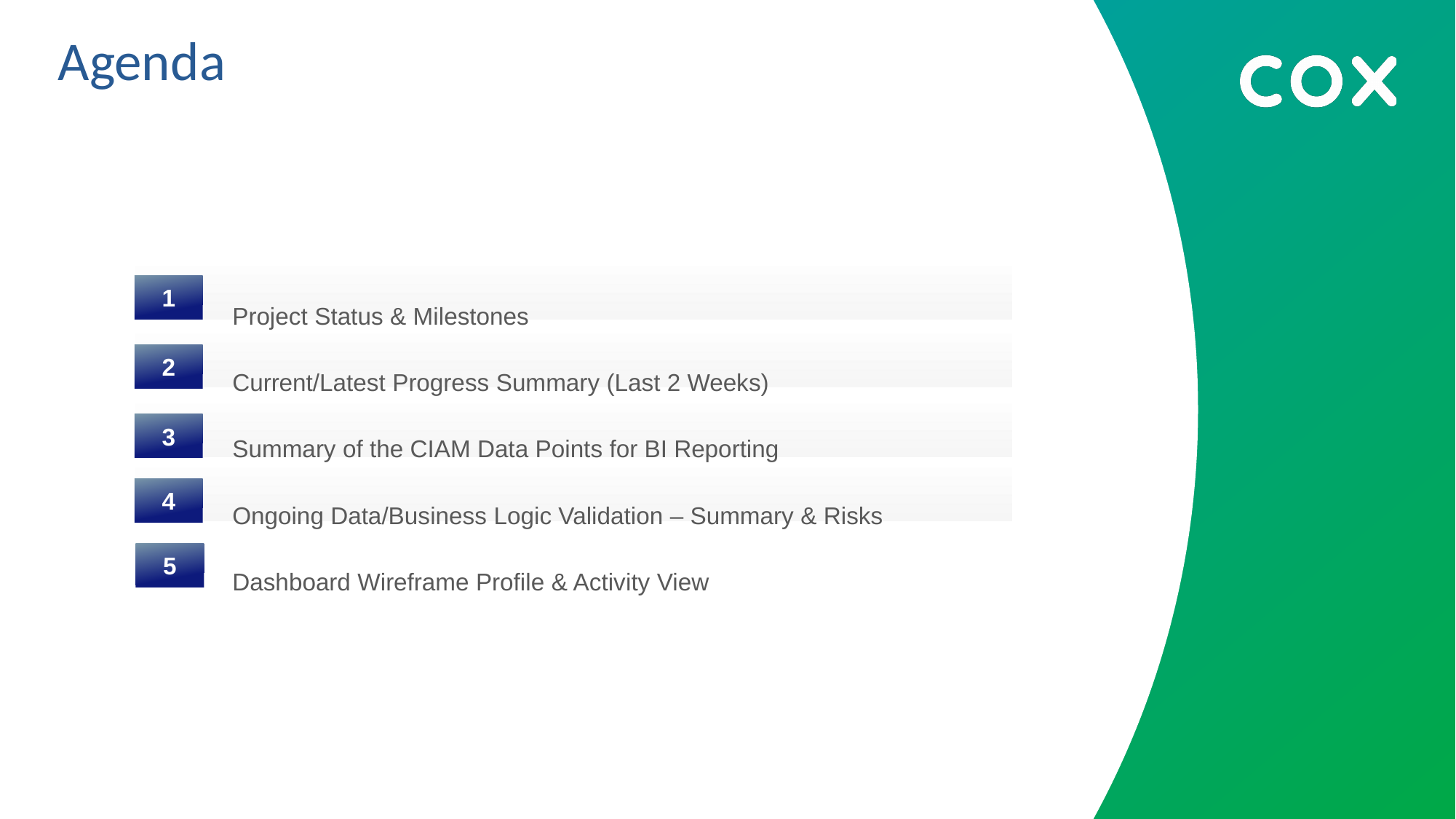

# Agenda

Project Status & Milestones
Current/Latest Progress Summary (Last 2 Weeks)
Summary of the CIAM Data Points for BI Reporting
Ongoing Data/Business Logic Validation – Summary & Risks
Dashboard Wireframe Profile & Activity View
1

2

3

4
5